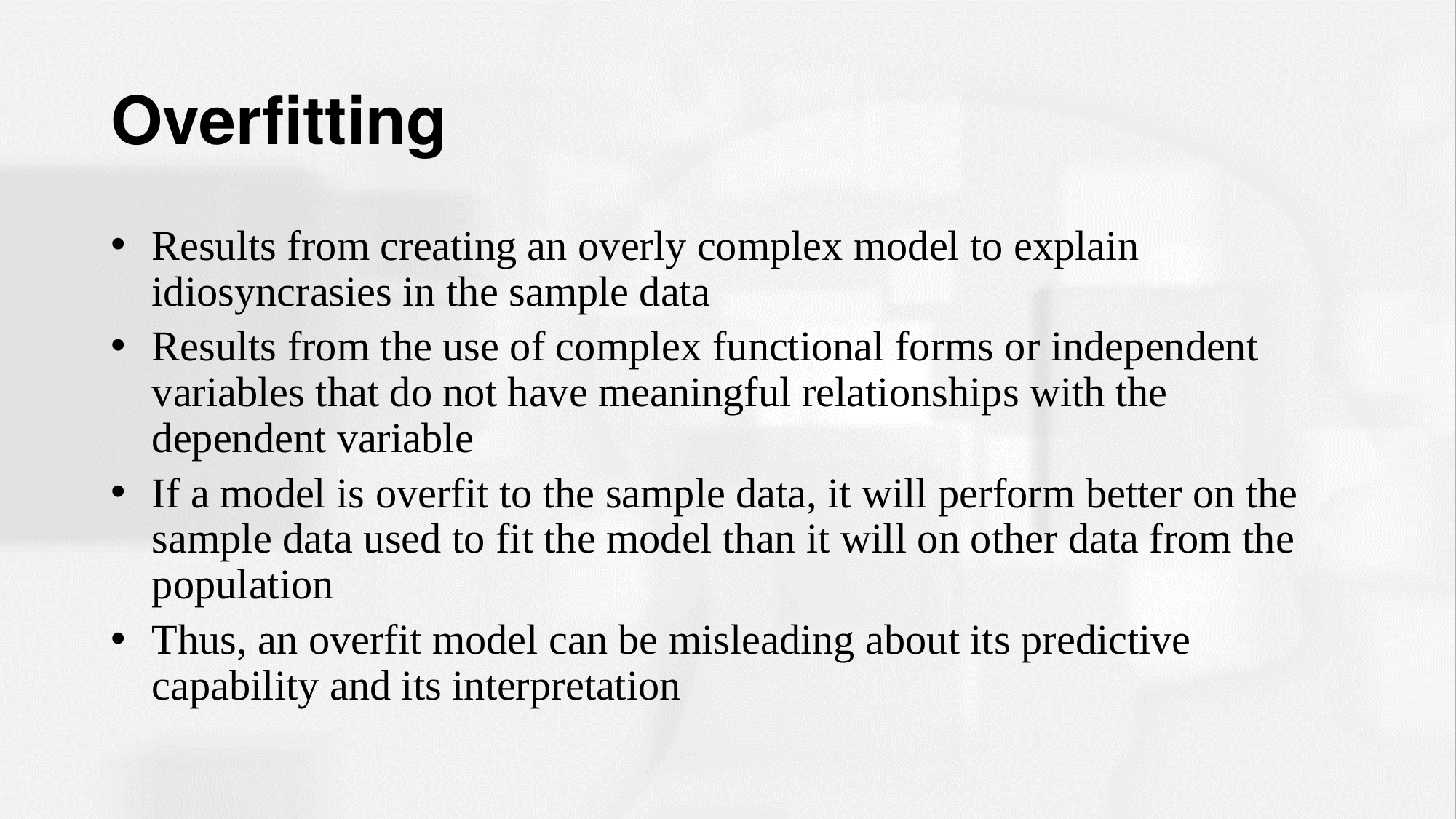

# Overfitting
Results from creating an overly complex model to explain idiosyncrasies in the sample data
Results from the use of complex functional forms or independent variables that do not have meaningful relationships with the dependent variable
If a model is overfit to the sample data, it will perform better on the sample data used to fit the model than it will on other data from the population
Thus, an overfit model can be misleading about its predictive capability and its interpretation